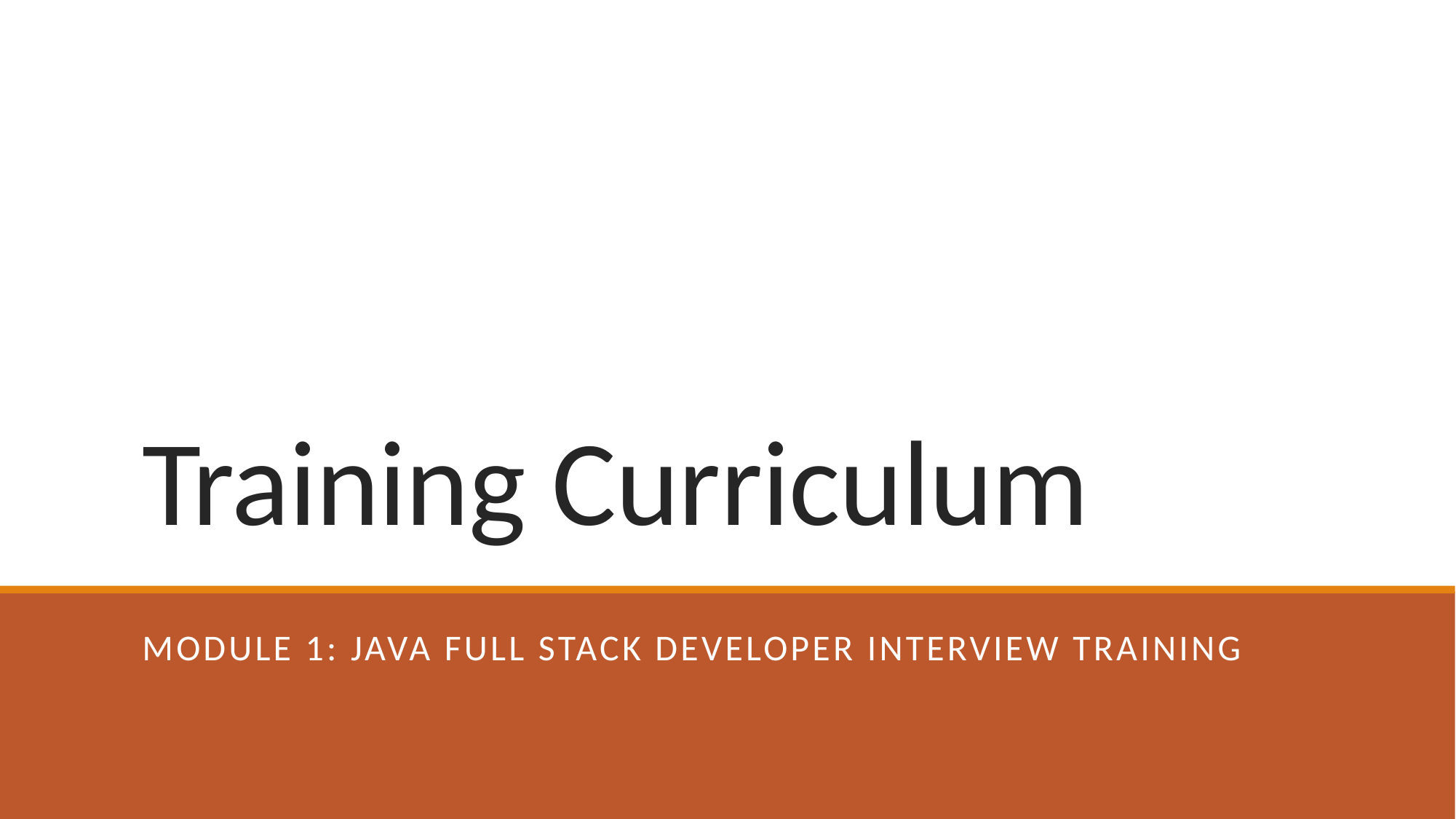

# Training Curriculum

Module 1: Java Full Stack Developer Interview Training